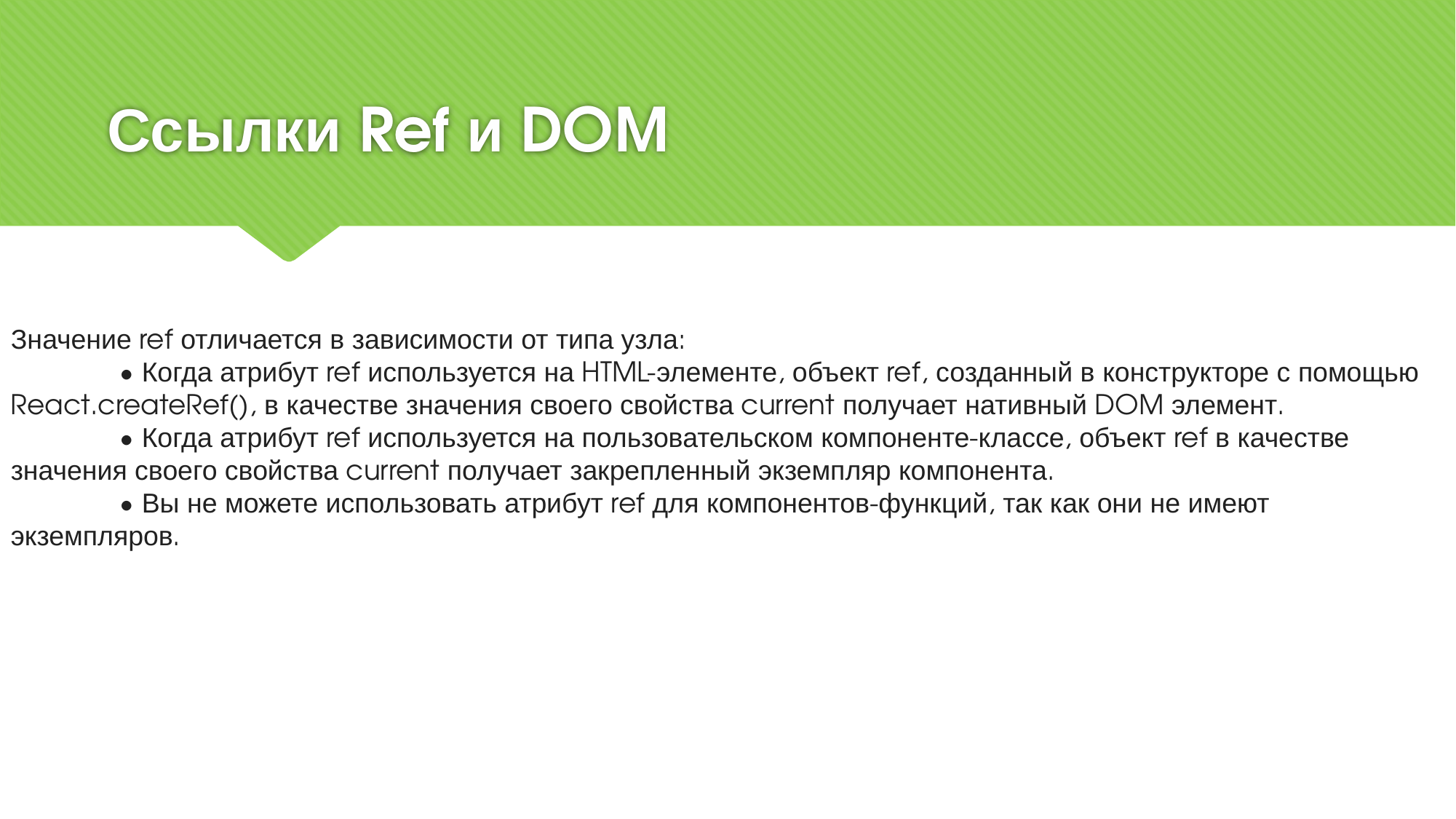

# Ссылки Ref и DOM
Значение ref отличается в зависимости от типа узла:
	• Когда атрибут ref используется на HTML-элементе, объект ref, созданный в конструкторе с помощью React.createRef(), в качестве значения своего свойства current получает нативный DOM элемент.
	• Когда атрибут ref используется на пользовательском компоненте-классе, объект ref в качестве значения своего свойства current получает закрепленный экземпляр компонента.
	• Вы не можете использовать атрибут ref для компонентов-функций, так как они не имеют экземпляров.